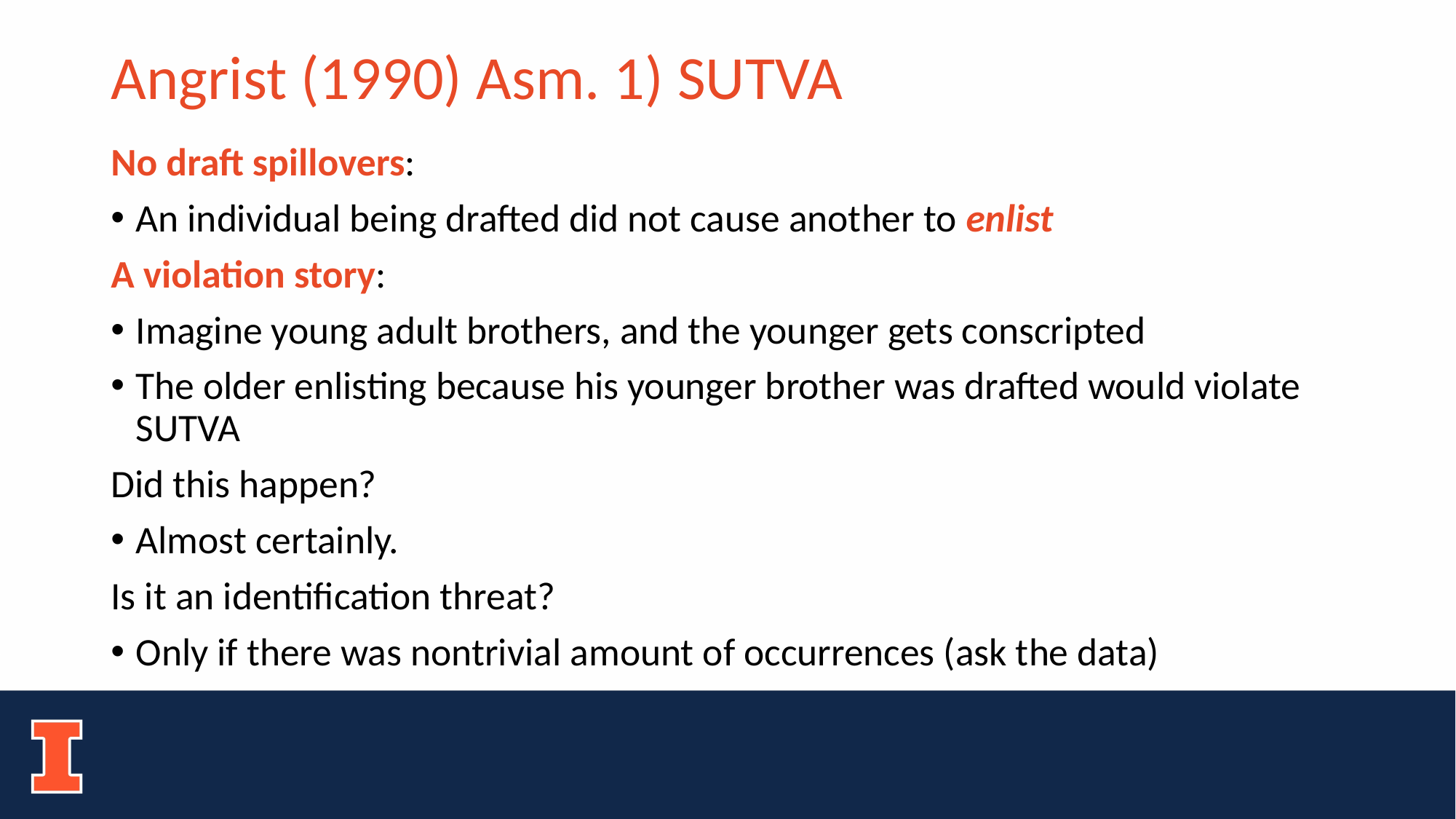

# Angrist (1990) Asm. 1) SUTVA
No draft spillovers:
An individual being drafted did not cause another to enlist
A violation story:
Imagine young adult brothers, and the younger gets conscripted
The older enlisting because his younger brother was drafted would violate SUTVA
Did this happen?
Almost certainly.
Is it an identification threat?
Only if there was nontrivial amount of occurrences (ask the data)